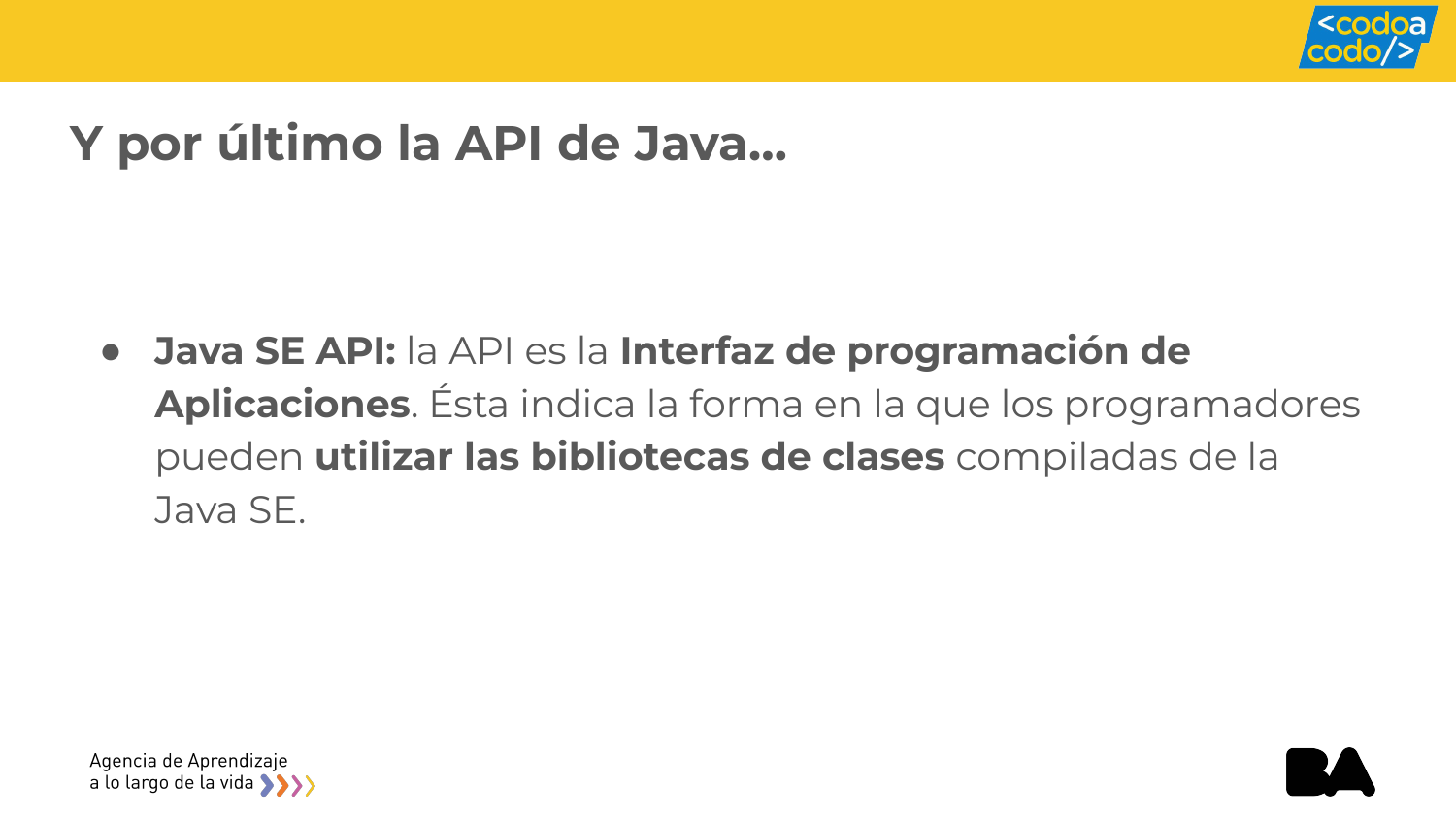

# Y por último la API de Java…

Java SE API: la API es la Interfaz de programación de Aplicaciones. Ésta indica la forma en la que los programadores pueden utilizar las bibliotecas de clases compiladas de la Java SE.